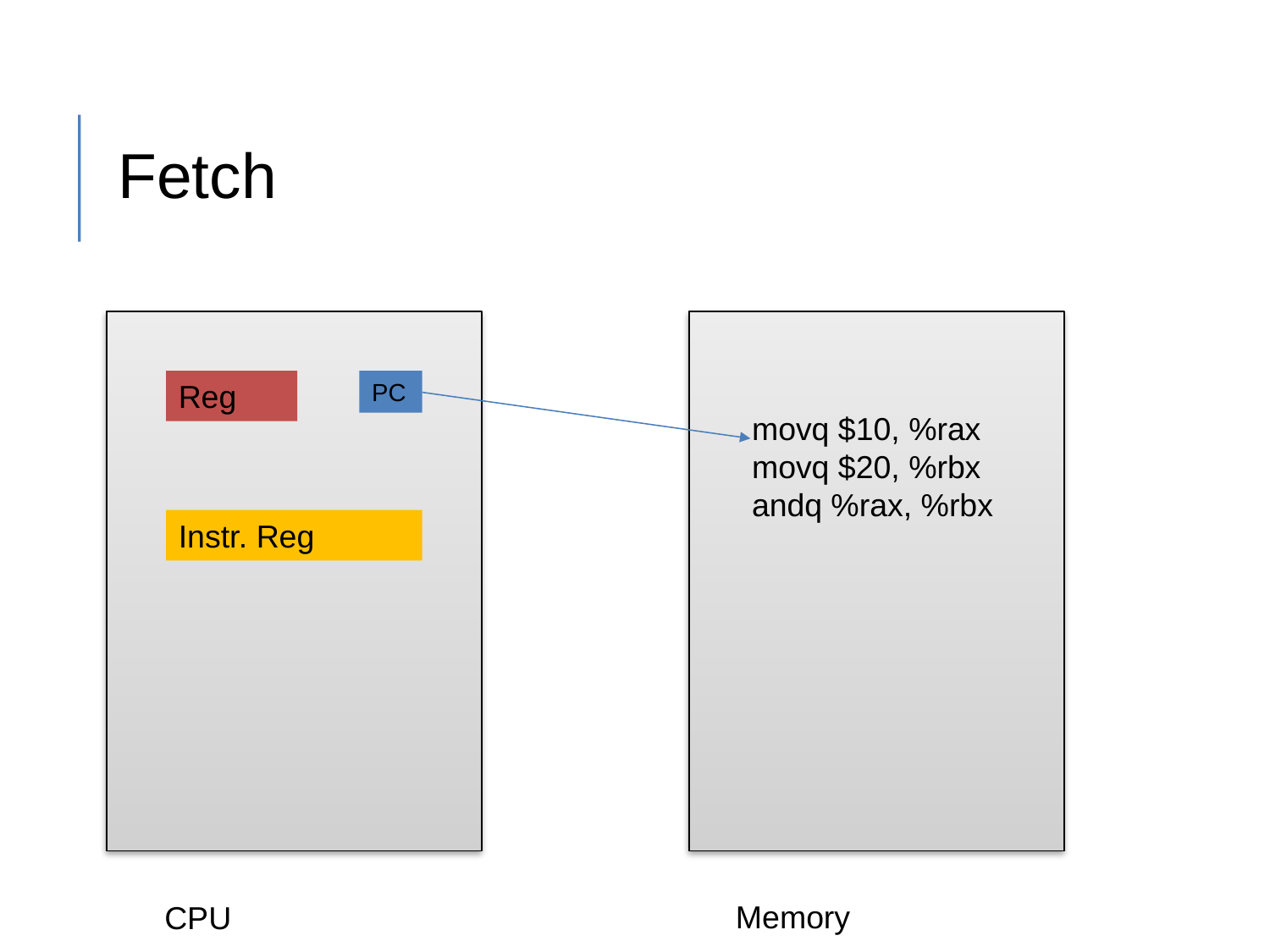

# Fetch

Reg
PC
movq $10, %rax
movq $20, %rbx
andq %rax, %rbx

Instr. Reg
Memory
CPU